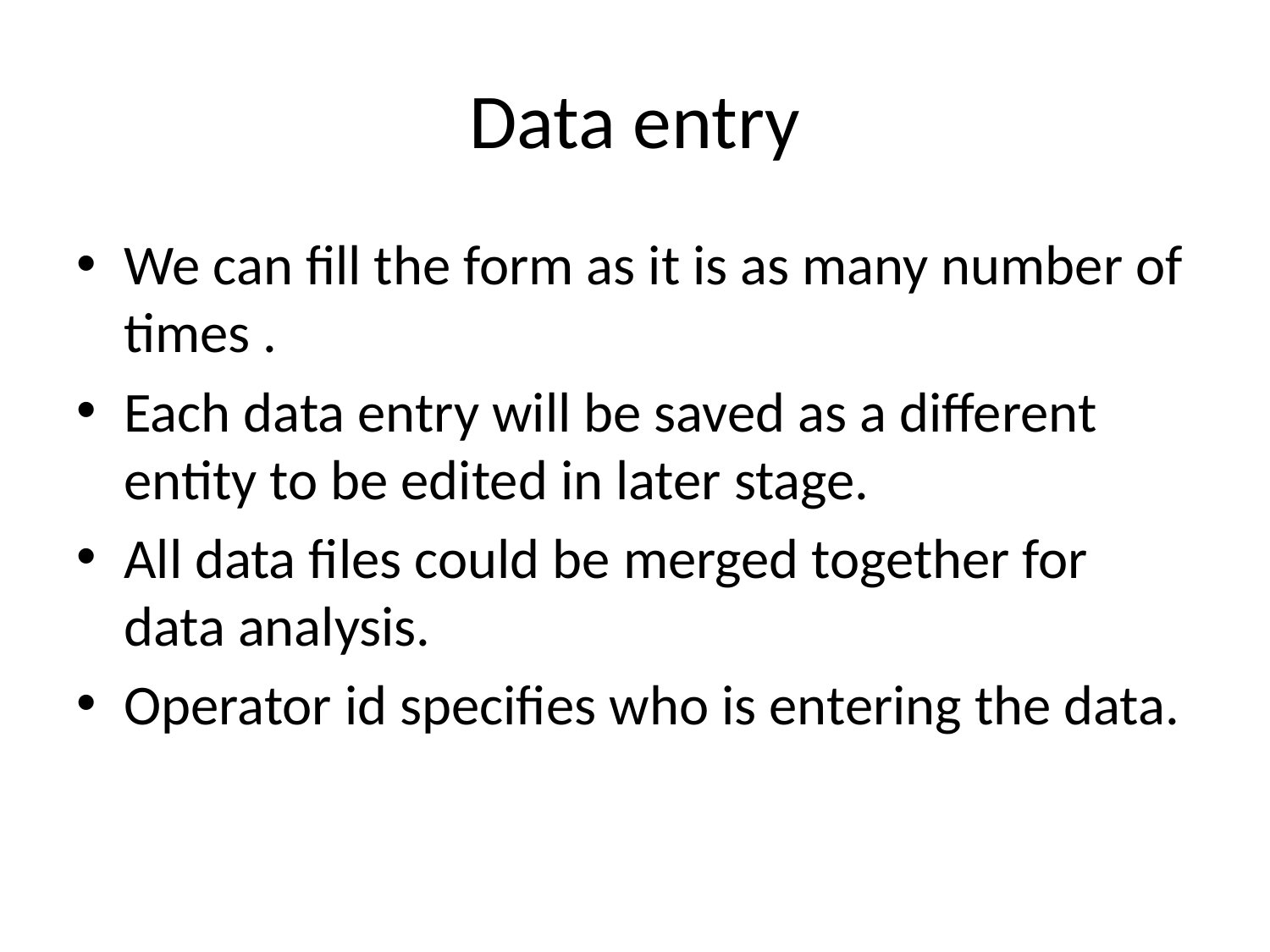

# Data entry
We can fill the form as it is as many number of times .
Each data entry will be saved as a different entity to be edited in later stage.
All data files could be merged together for data analysis.
Operator id specifies who is entering the data.